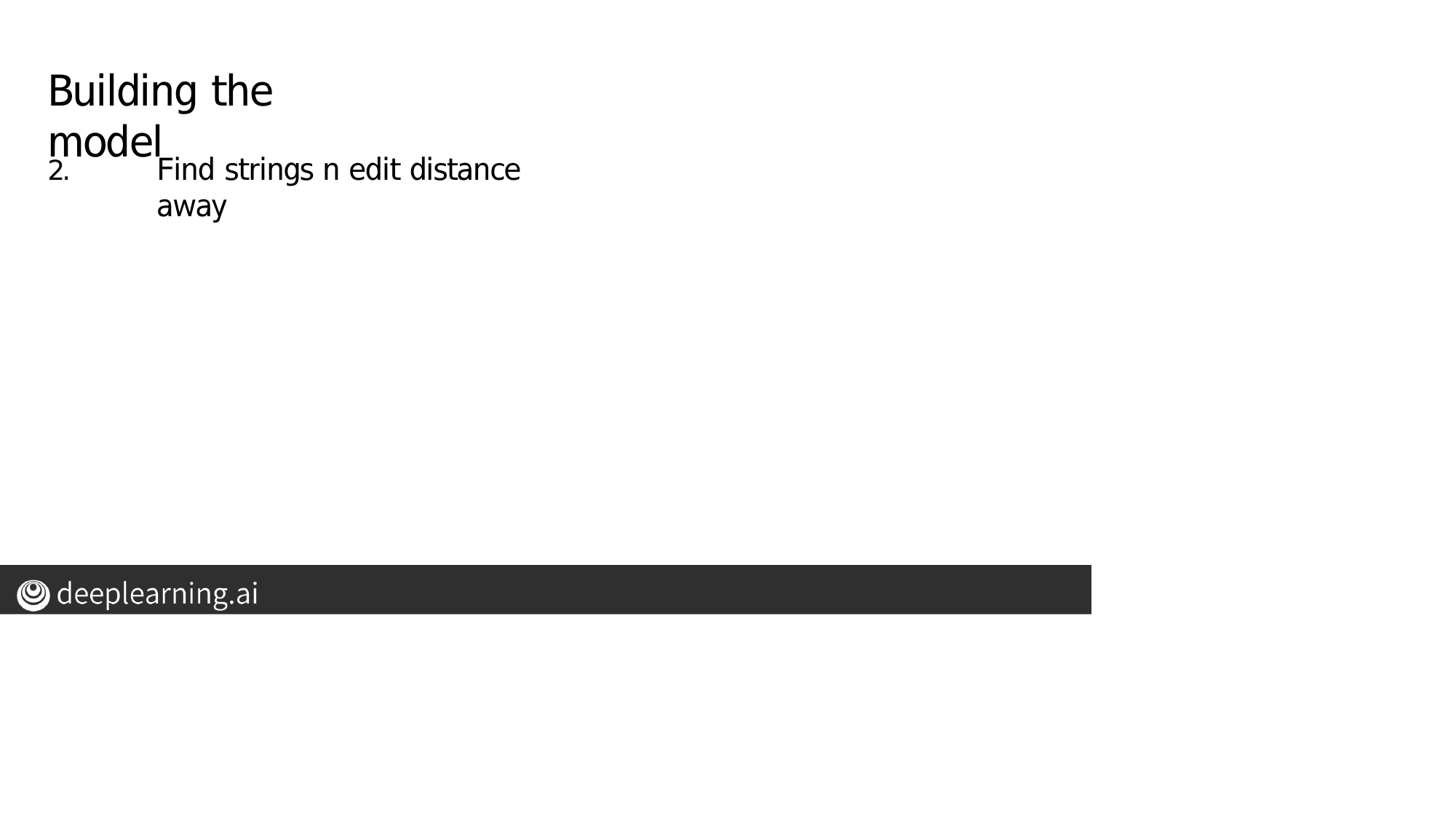

# Building the model
Find strings n edit distance away
2.